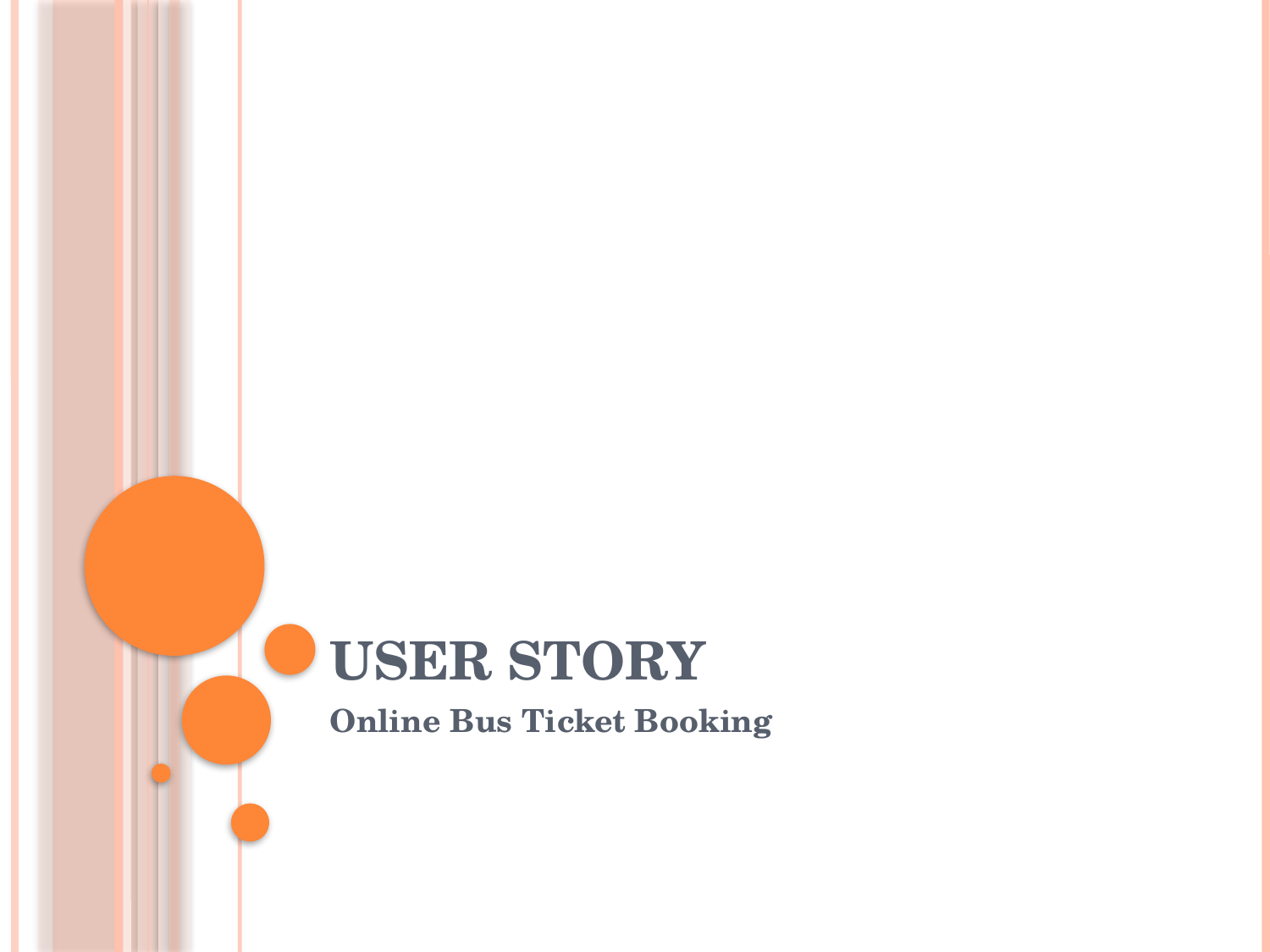

# User Story

Online Bus Ticket Booking